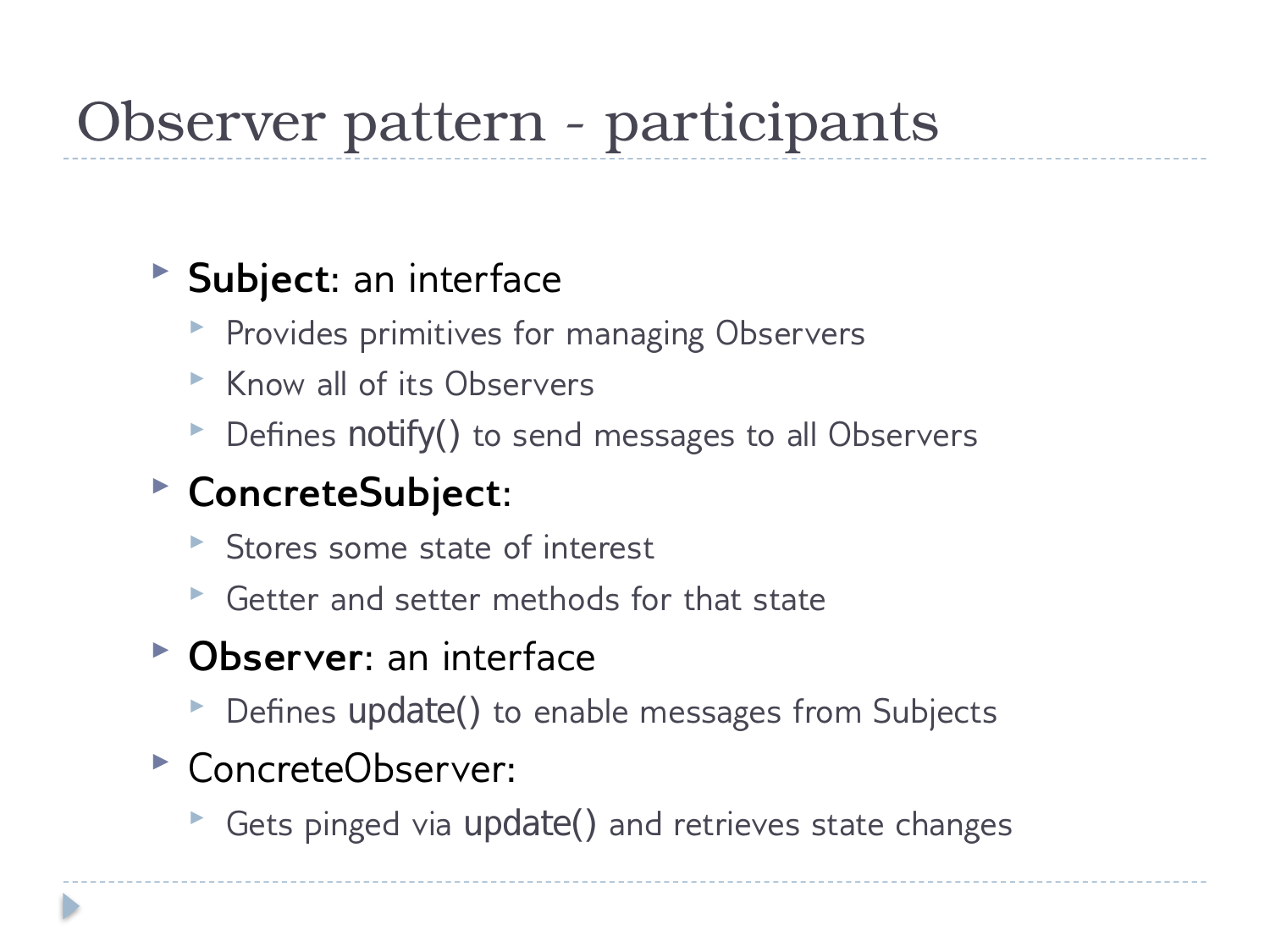

# Observer pattern - participants
Subject: an interface
Provides primitives for managing Observers
Know all of its Observers
Defines notify() to send messages to all Observers
ConcreteSubject:
Stores some state of interest
Getter and setter methods for that state
Observer: an interface
Defines update() to enable messages from Subjects
ConcreteObserver:
Gets pinged via update() and retrieves state changes